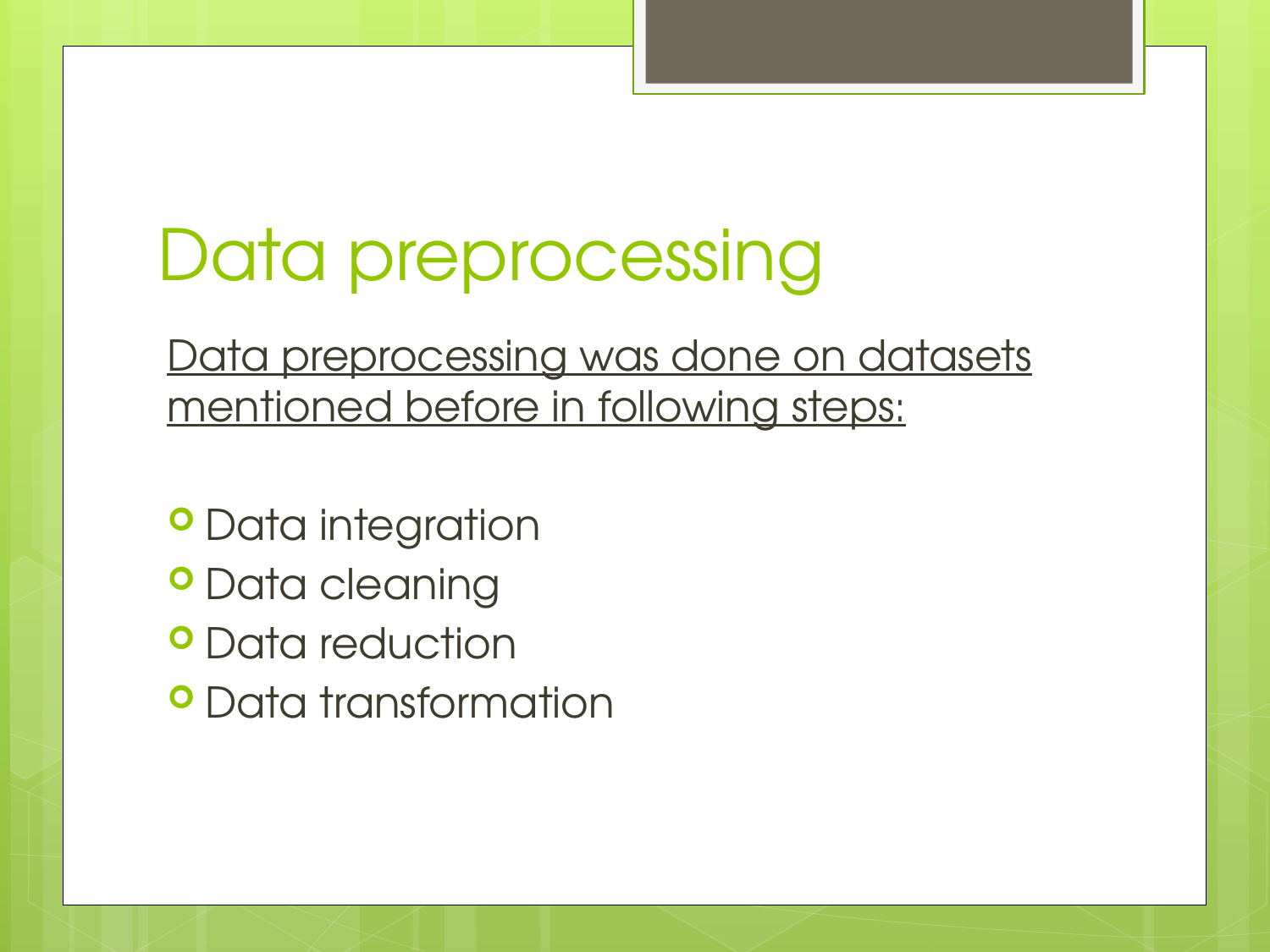

# Data preprocessing
Data preprocessing was done on datasets mentioned before in following steps:

Data integration
Data cleaning
Data reduction
Data transformation